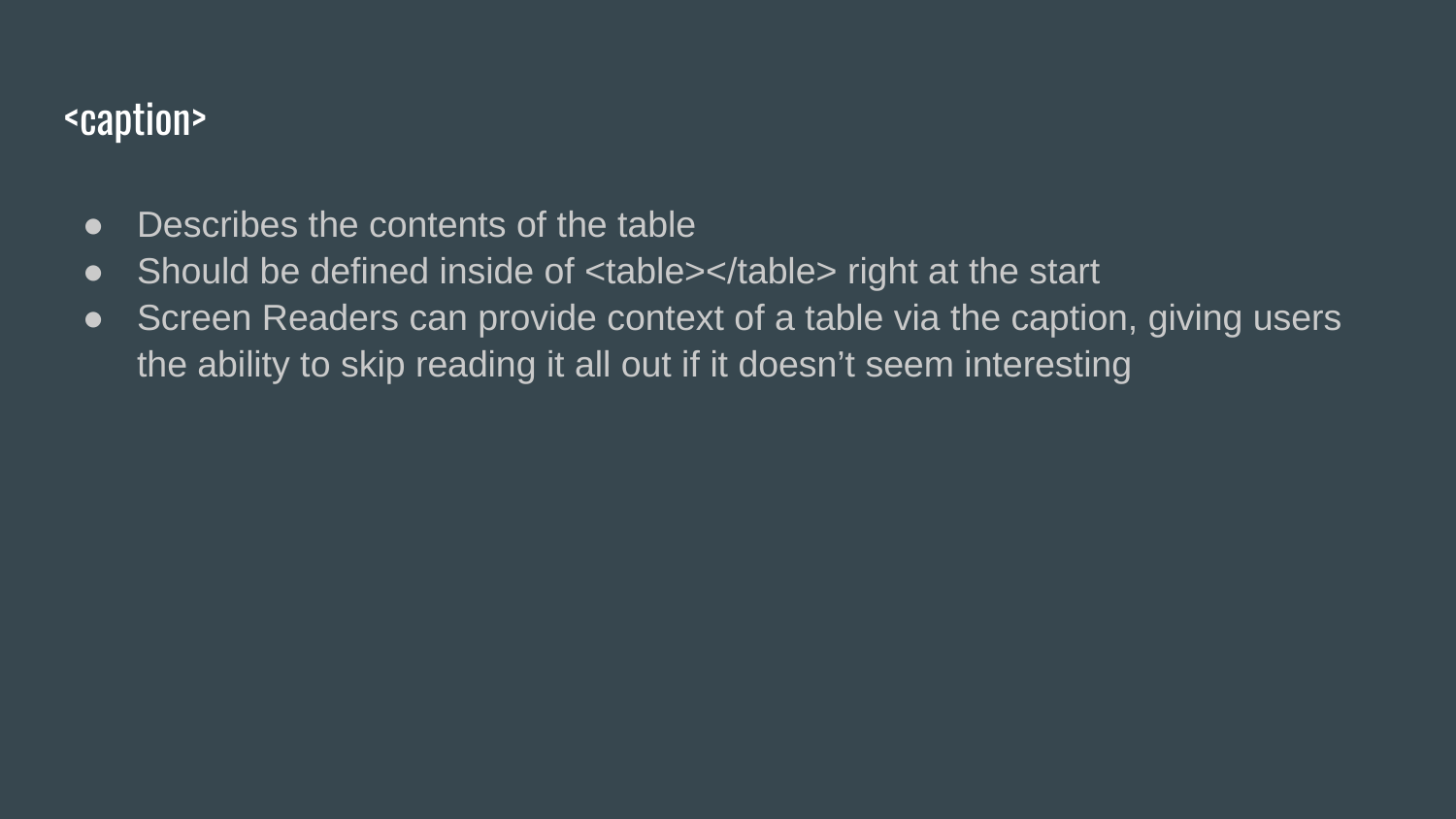

# <caption>
Describes the contents of the table
Should be defined inside of <table></table> right at the start
Screen Readers can provide context of a table via the caption, giving users the ability to skip reading it all out if it doesn’t seem interesting